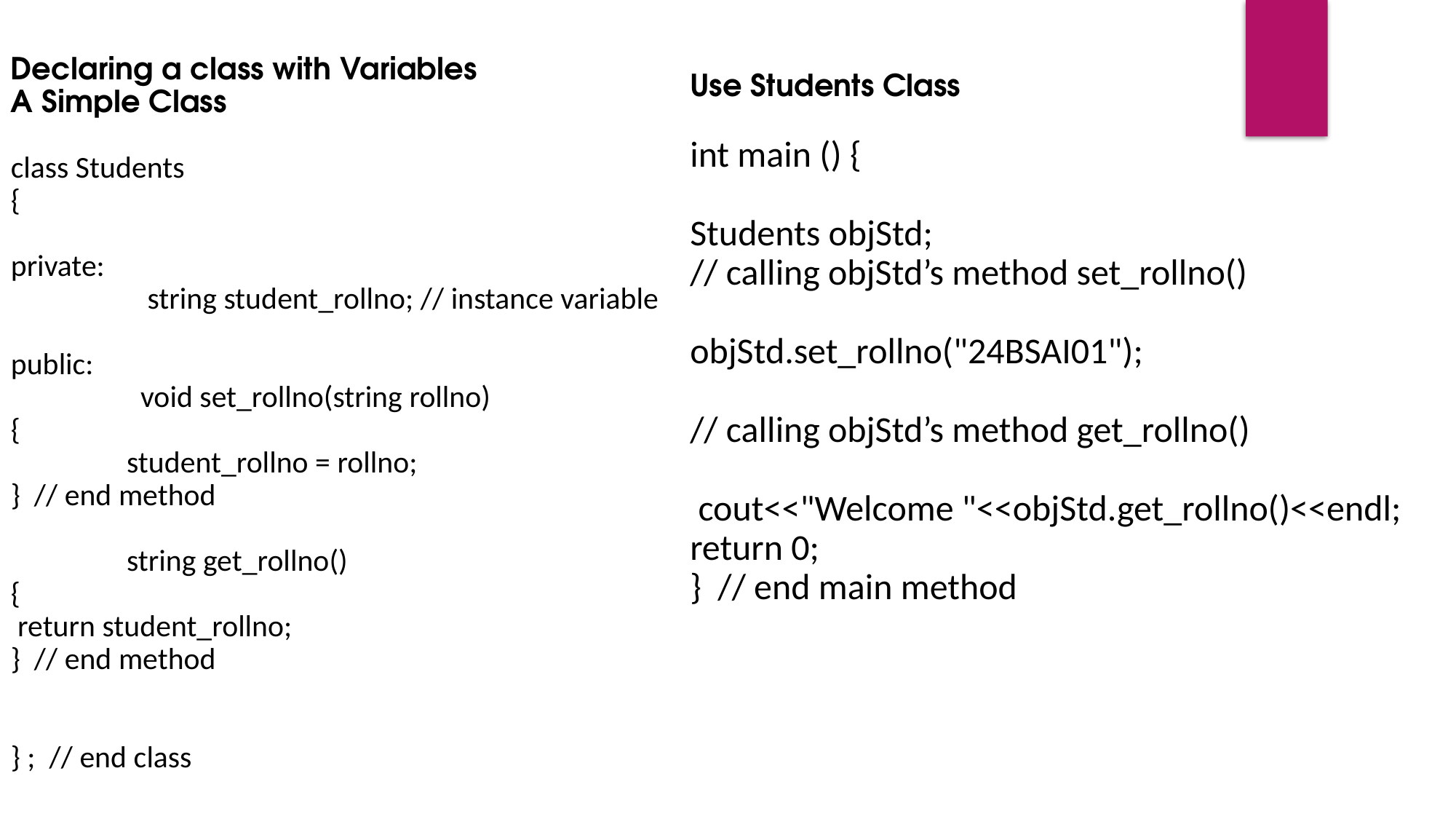

Declaring a class with Variables
A Simple Class

class Students
{

private:
	    string student_rollno; // instance variable

public:
	   void set_rollno(string rollno)
{
	 student_rollno = rollno;
}  // end method

 	 string get_rollno()
{
 return student_rollno;
}  // end method

} ;  // end class

Use Students Class

int main () {

Students objStd;
// calling objStd’s method set_rollno()

objStd.set_rollno("24BSAI01");

// calling objStd’s method get_rollno()

 cout<<"Welcome "<<objStd.get_rollno()<<endl;
return 0;
}  // end main method